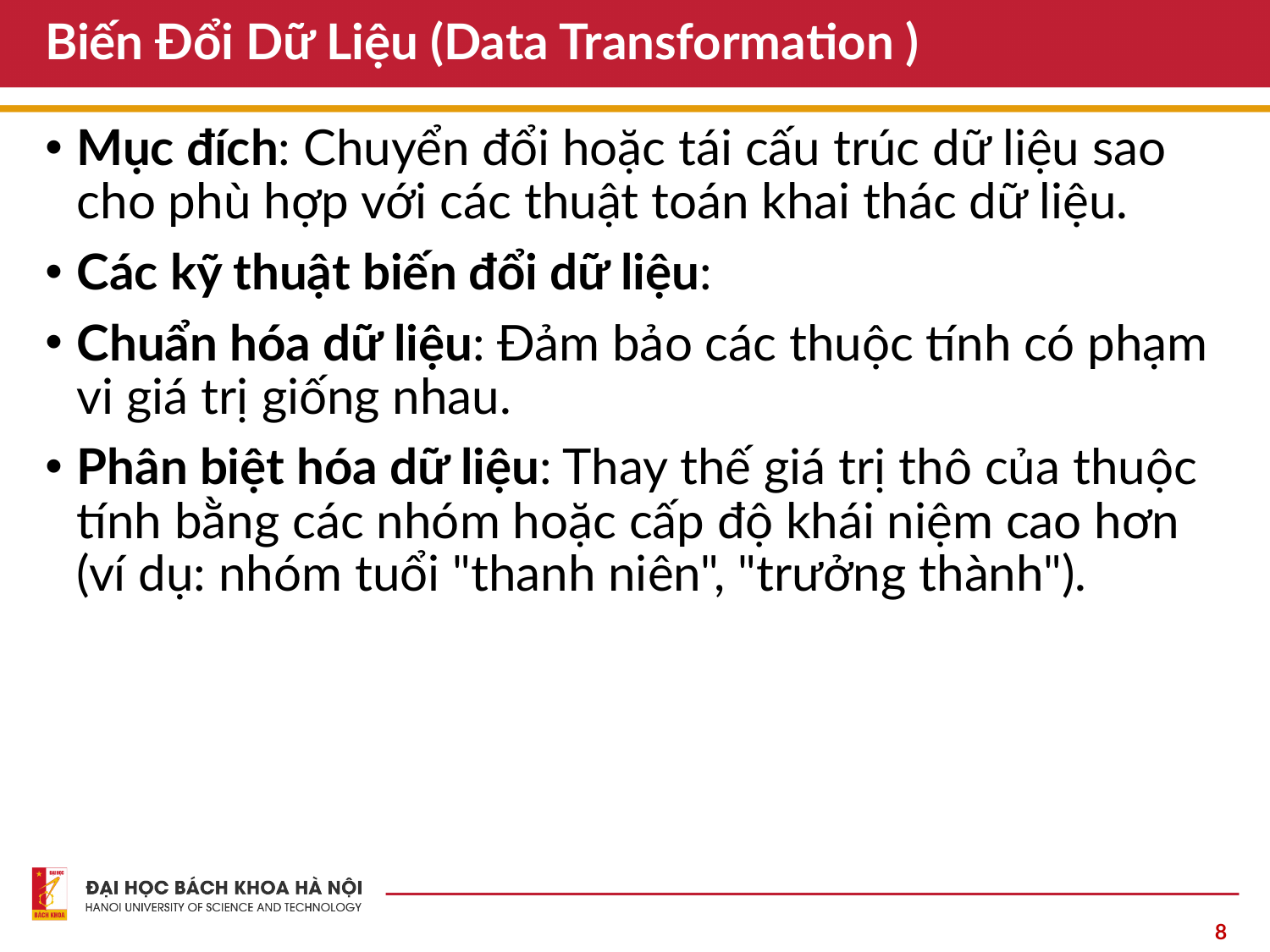

# Biến Đổi Dữ Liệu (Data Transformation )
Mục đích: Chuyển đổi hoặc tái cấu trúc dữ liệu sao cho phù hợp với các thuật toán khai thác dữ liệu.
Các kỹ thuật biến đổi dữ liệu:
Chuẩn hóa dữ liệu: Đảm bảo các thuộc tính có phạm vi giá trị giống nhau.
Phân biệt hóa dữ liệu: Thay thế giá trị thô của thuộc tính bằng các nhóm hoặc cấp độ khái niệm cao hơn (ví dụ: nhóm tuổi "thanh niên", "trưởng thành").

8